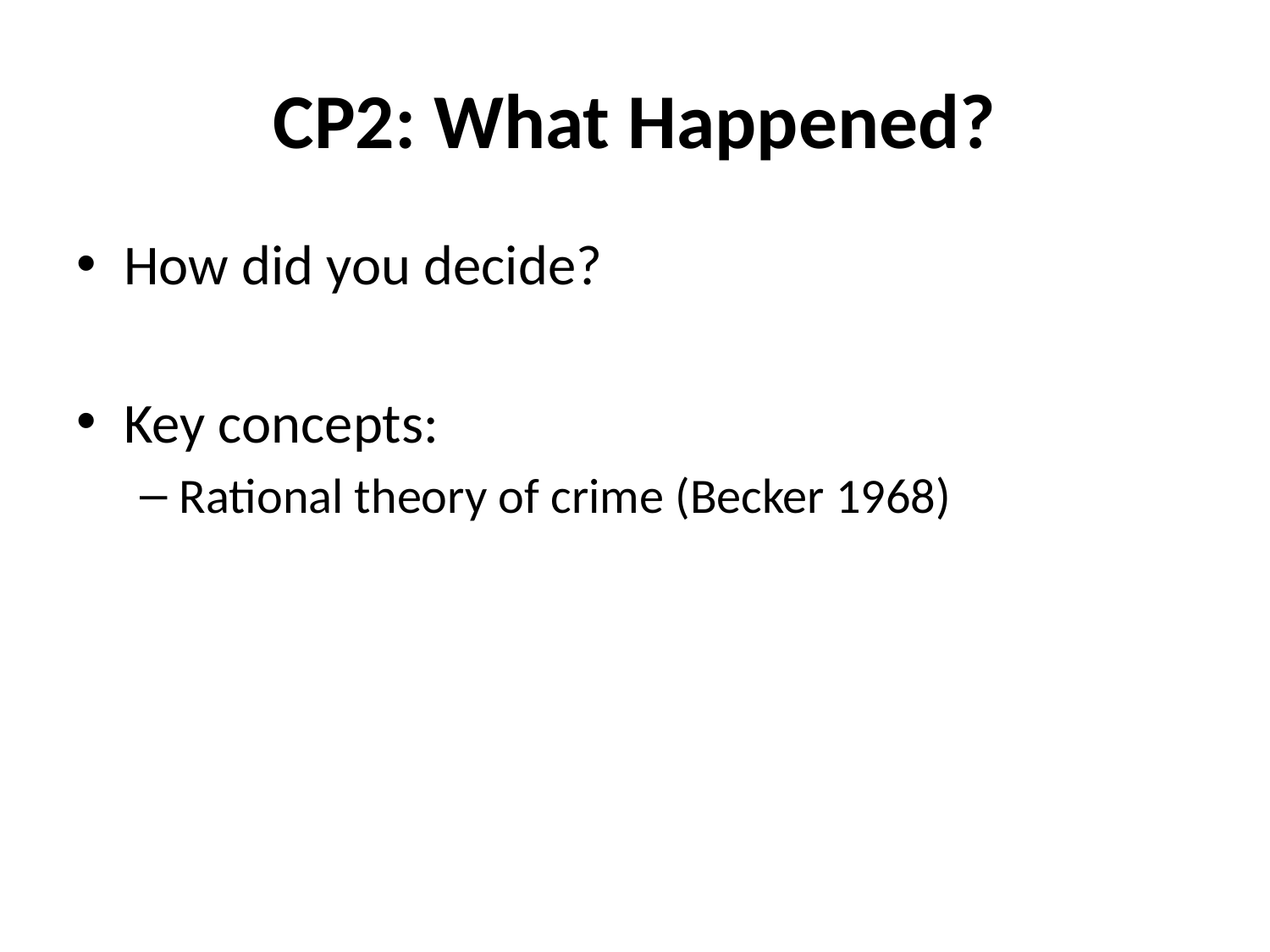

# CP2: What Happened?
How did you decide?

Key concepts:
Rational theory of crime (Becker 1968)